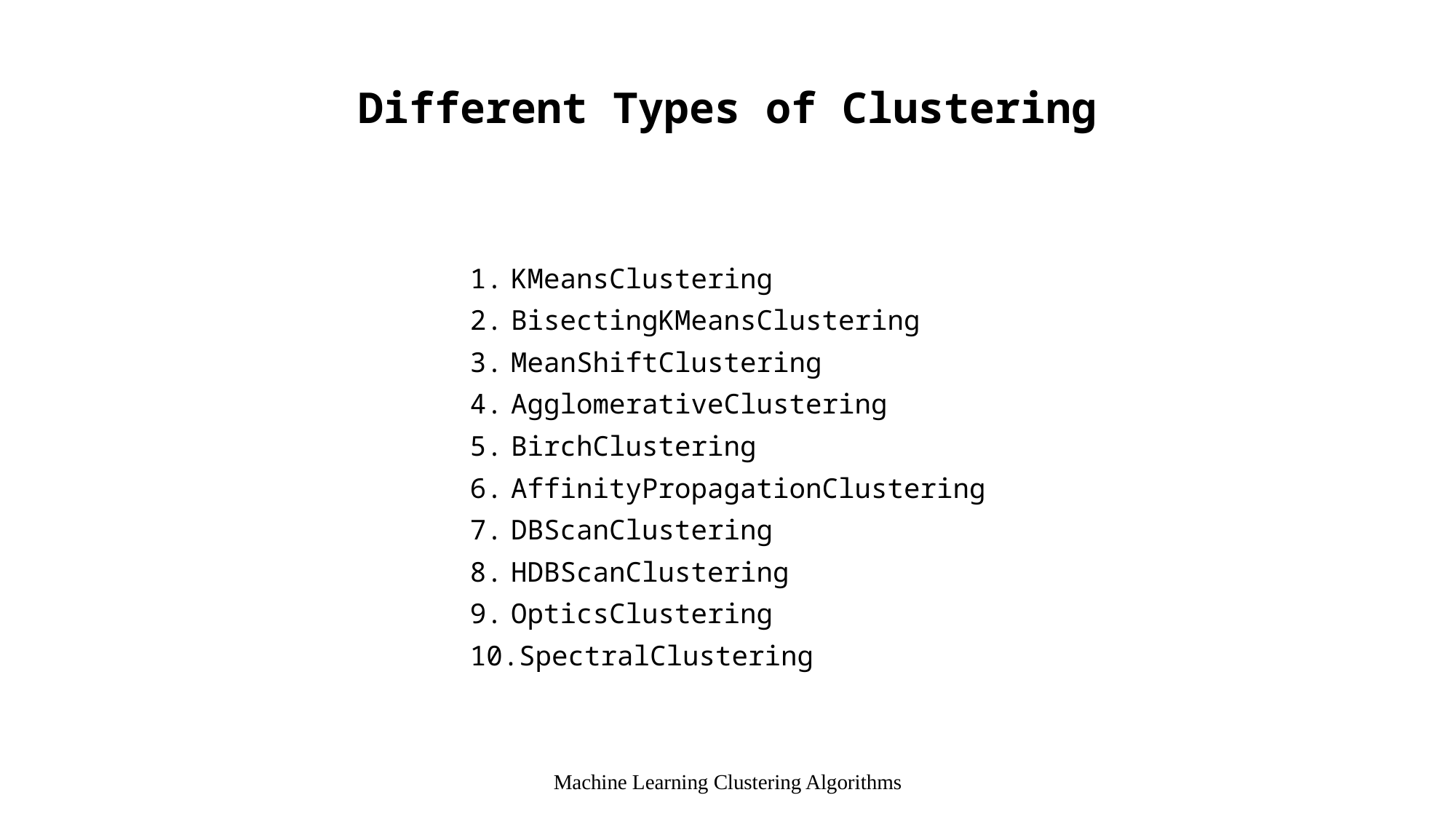

Different Types of Clustering
KMeansClustering
BisectingKMeansClustering
MeanShiftClustering
AgglomerativeClustering
BirchClustering
AffinityPropagationClustering
DBScanClustering
HDBScanClustering
OpticsClustering
SpectralClustering
Machine Learning Clustering Algorithms